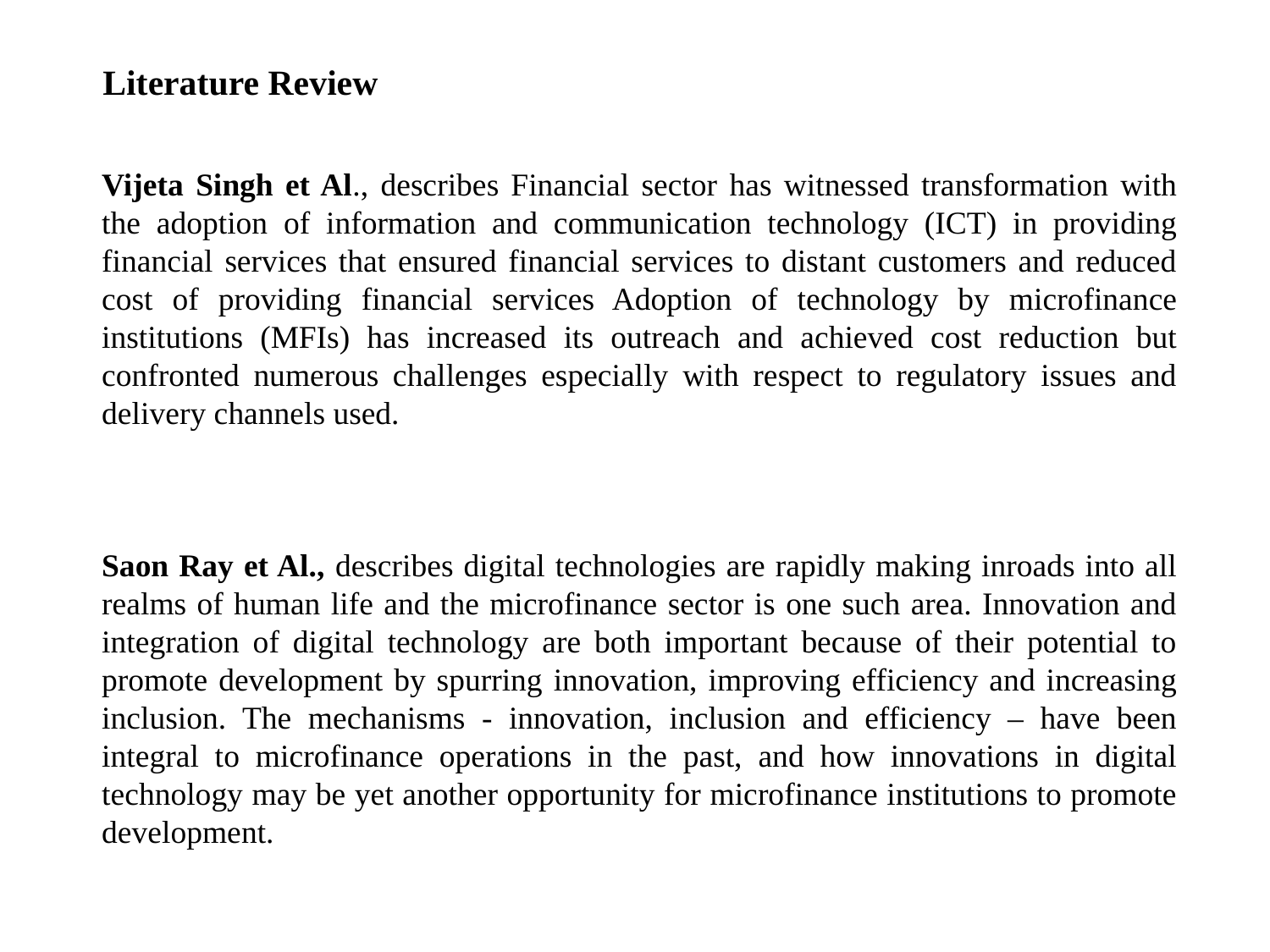

Literature Review
Vijeta Singh et Al., describes Financial sector has witnessed transformation with the adoption of information and communication technology (ICT) in providing financial services that ensured financial services to distant customers and reduced cost of providing financial services Adoption of technology by microfinance institutions (MFIs) has increased its outreach and achieved cost reduction but confronted numerous challenges especially with respect to regulatory issues and delivery channels used.

Saon Ray et Al., describes digital technologies are rapidly making inroads into all realms of human life and the microfinance sector is one such area. Innovation and integration of digital technology are both important because of their potential to promote development by spurring innovation, improving efficiency and increasing inclusion. The mechanisms - innovation, inclusion and efficiency – have been integral to microfinance operations in the past, and how innovations in digital technology may be yet another opportunity for microfinance institutions to promote development.